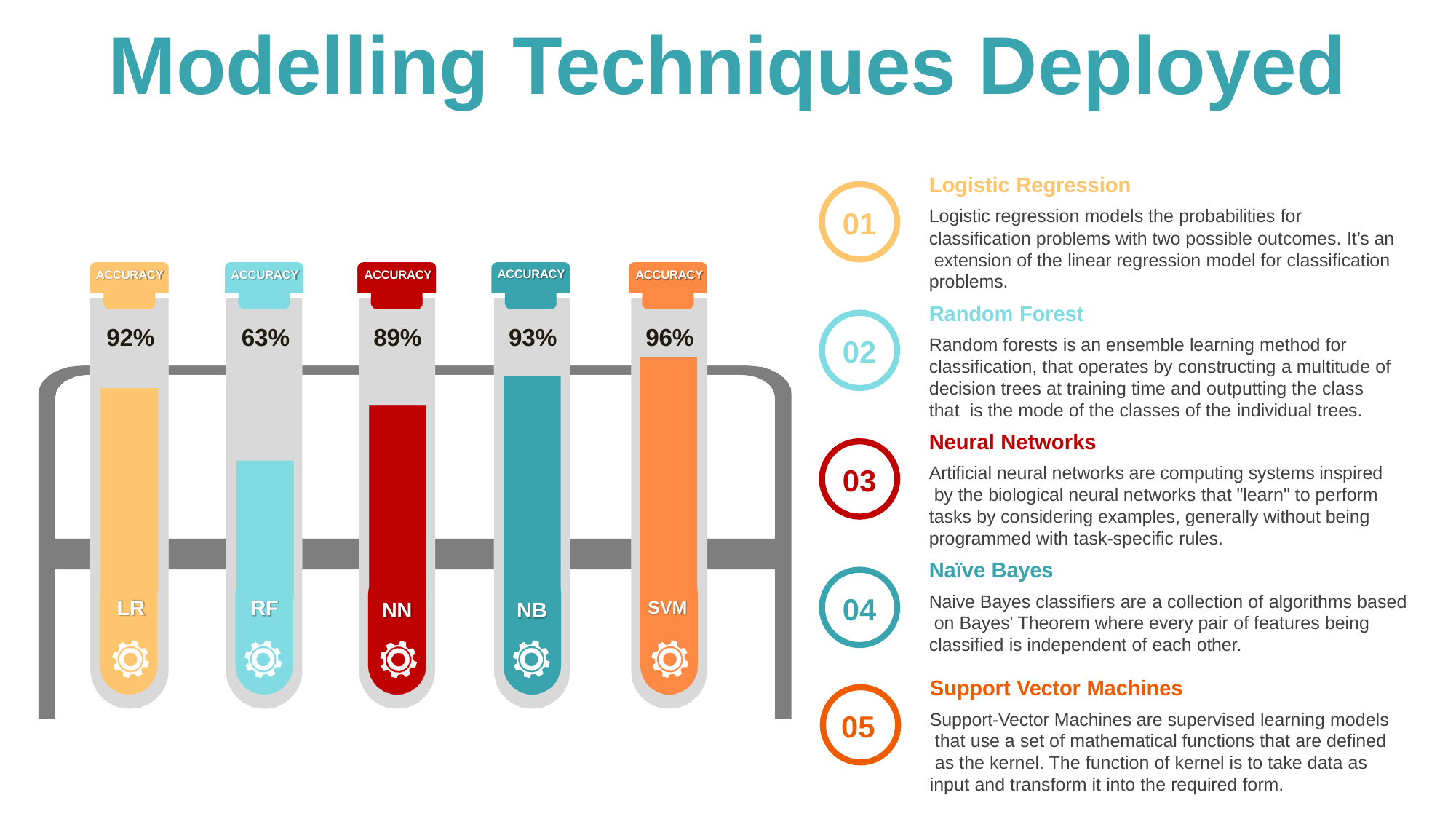

# Modelling Techniques Deployed
Logistic Regression
Logistic regression models the probabilities for

01
classification problems with two possible outcomes. It’s an  extension of the linear regression model for classification  problems.
Random Forest
Random forests is an ensemble learning method for  classification, that operates by constructing a multitude of  decision trees at training time and outputting the class that  is the mode of the classes of the individual trees.
Neural Networks
Artificial neural networks are computing systems inspired  by the biological neural networks that "learn" to perform  tasks by considering examples, generally without being  programmed with task-specific rules.
Naïve Bayes
Naive Bayes classifiers are a collection of algorithms based  on Bayes' Theorem where every pair of features being  classified is independent of each other.

ACCURACY
ACCURACY
ACCURACY
ACCURACY
ACCURACY

92%
63%
89%
93%
96%
02

03

04

LR
RF
SVM
NN
NB
Support Vector Machines
Support-Vector Machines are supervised learning models  that use a set of mathematical functions that are defined  as the kernel. The function of kernel is to take data as  input and transform it into the required form.

05